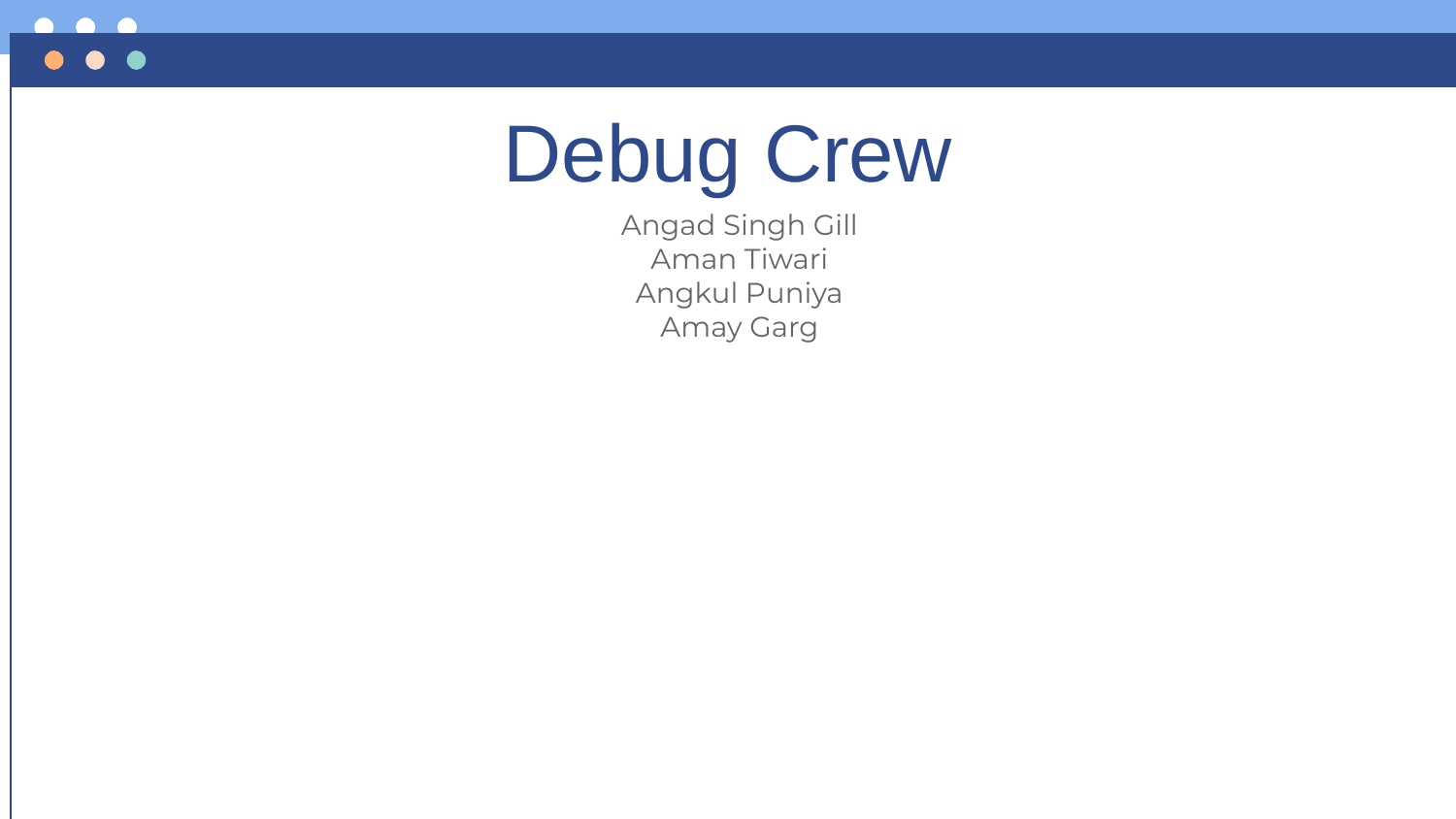

# Debug Crew
Angad Singh Gill
Aman Tiwari
Angkul Puniya
Amay Garg